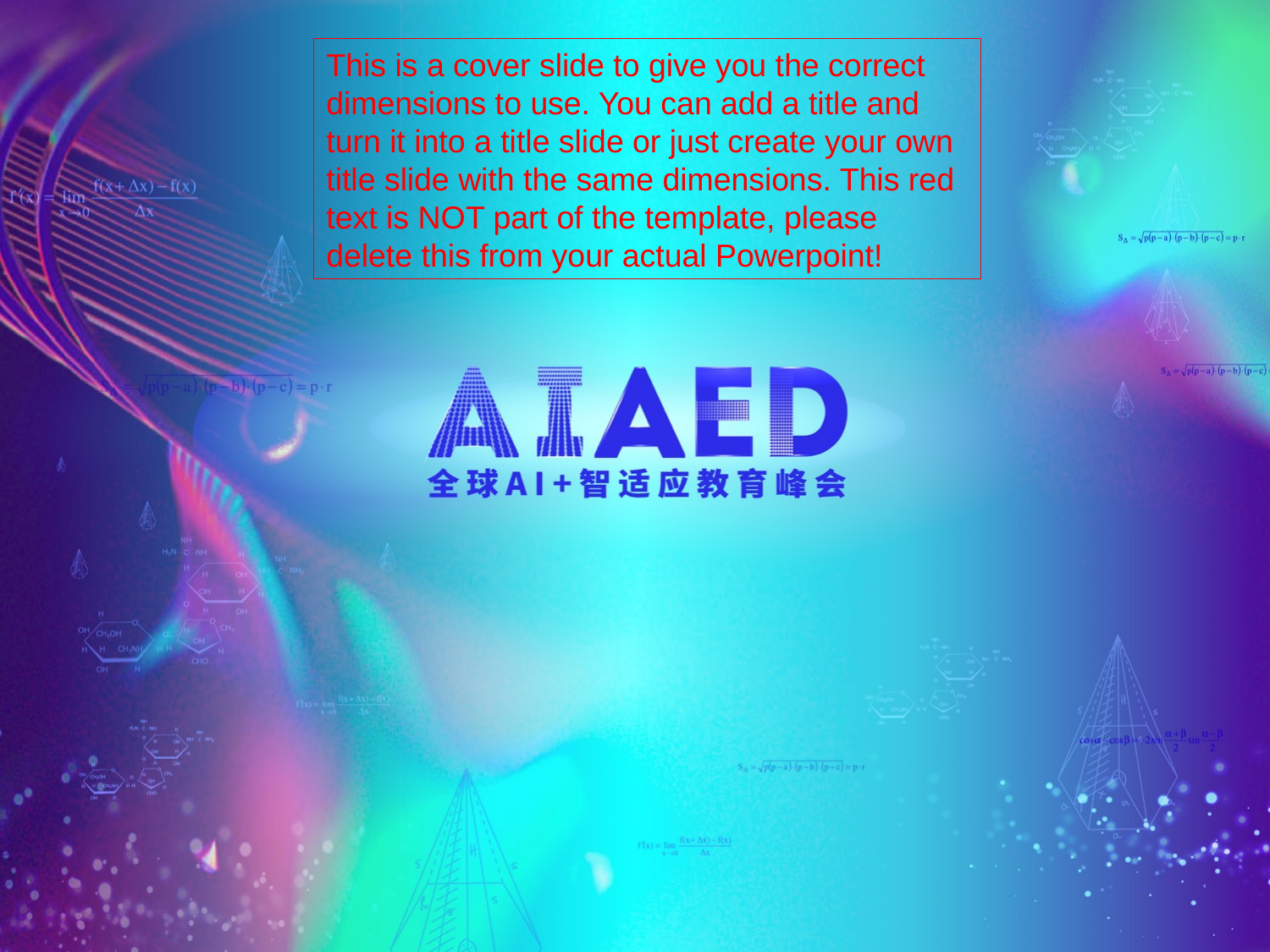

This is a cover slide to give you the correct dimensions to use. You can add a title and turn it into a title slide or just create your own title slide with the same dimensions. This red text is NOT part of the template, please delete this from your actual Powerpoint!